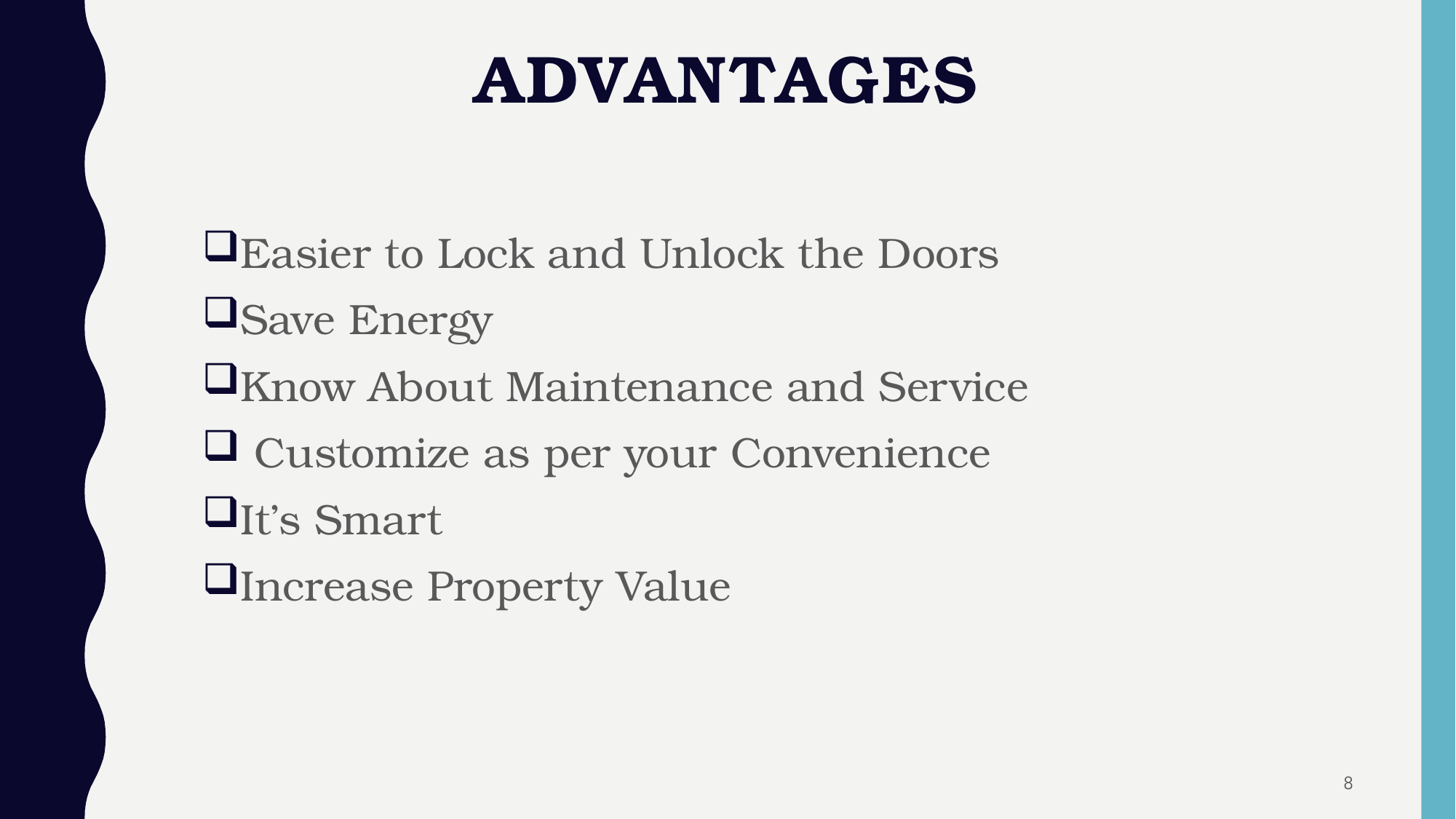

# Advantages
Easier to Lock and Unlock the Doors
Save Energy
Know About Maintenance and Service
 Customize as per your Convenience
It’s Smart
Increase Property Value

8